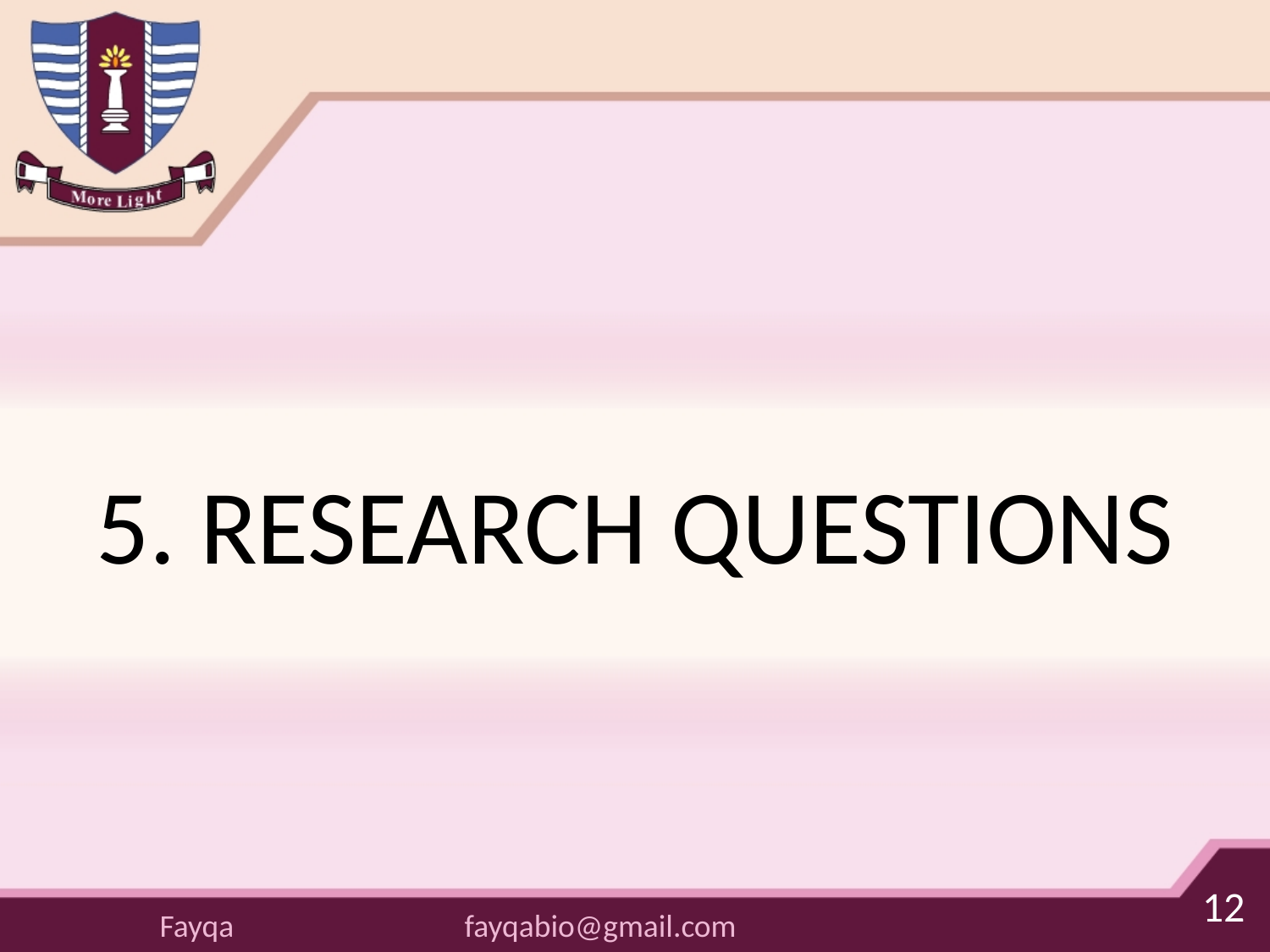

# 5. RESEARCH QUESTIONS
12
fayqabio@gmail.com
Fayqa